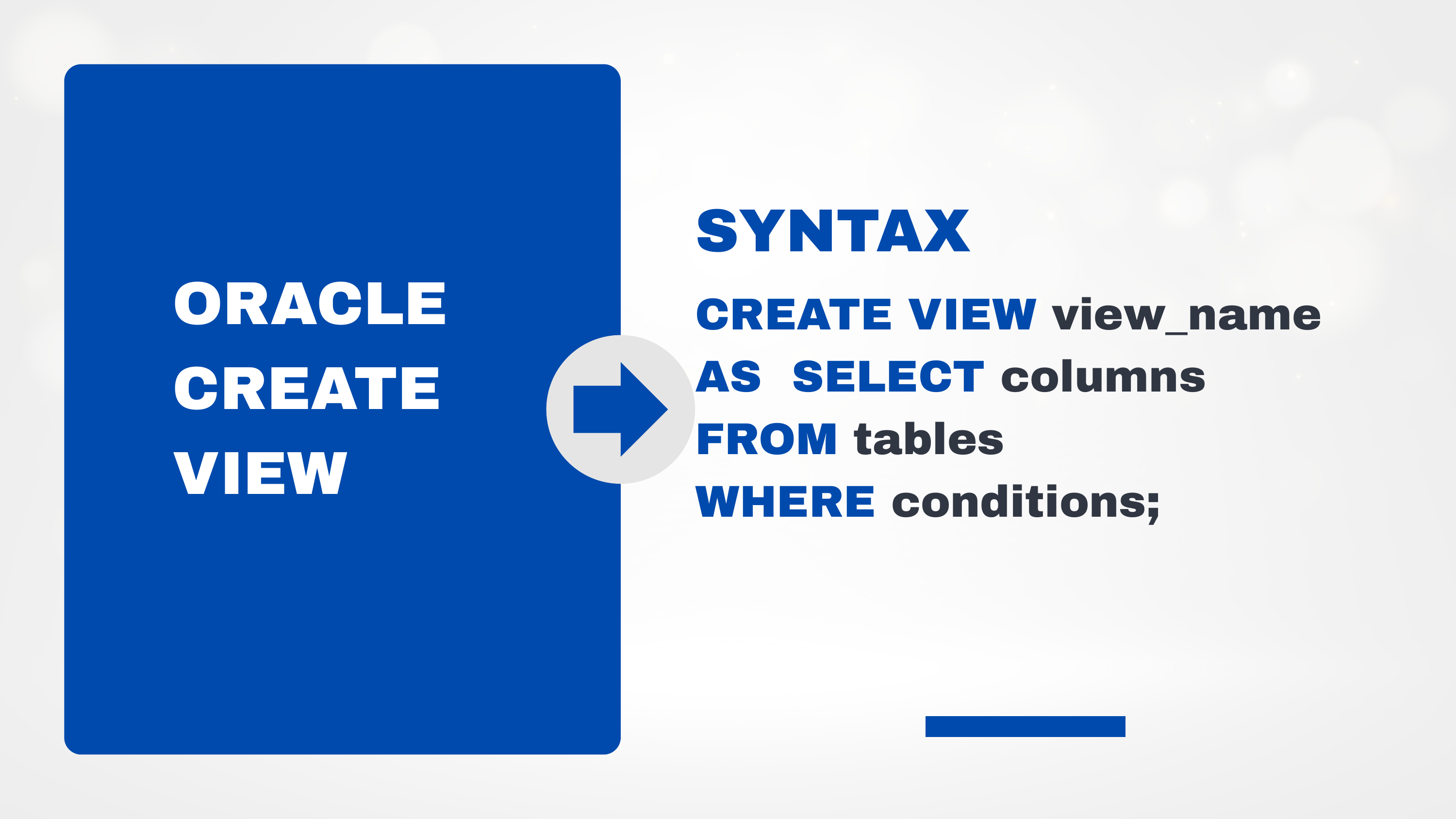

SYNTAX
ORACLE CREATE
VIEW
CREATE VIEW view_name AS  SELECT columns
FROM tables
WHERE conditions;